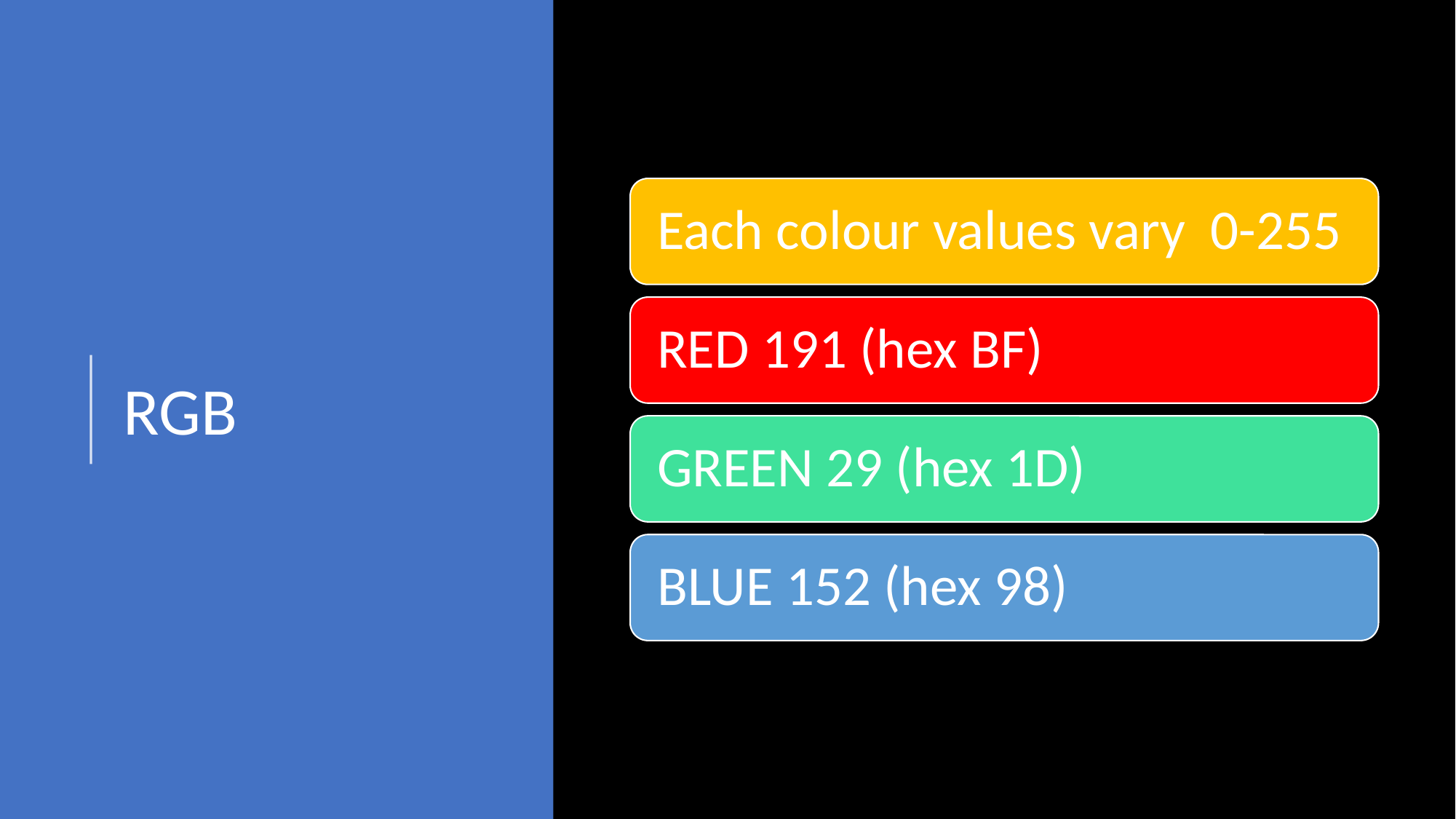

Each colour values vary  0-255
RED 191 (hex BF)
GREEN 29 (hex 1D)
BLUE 152 (hex 98)
# RGB